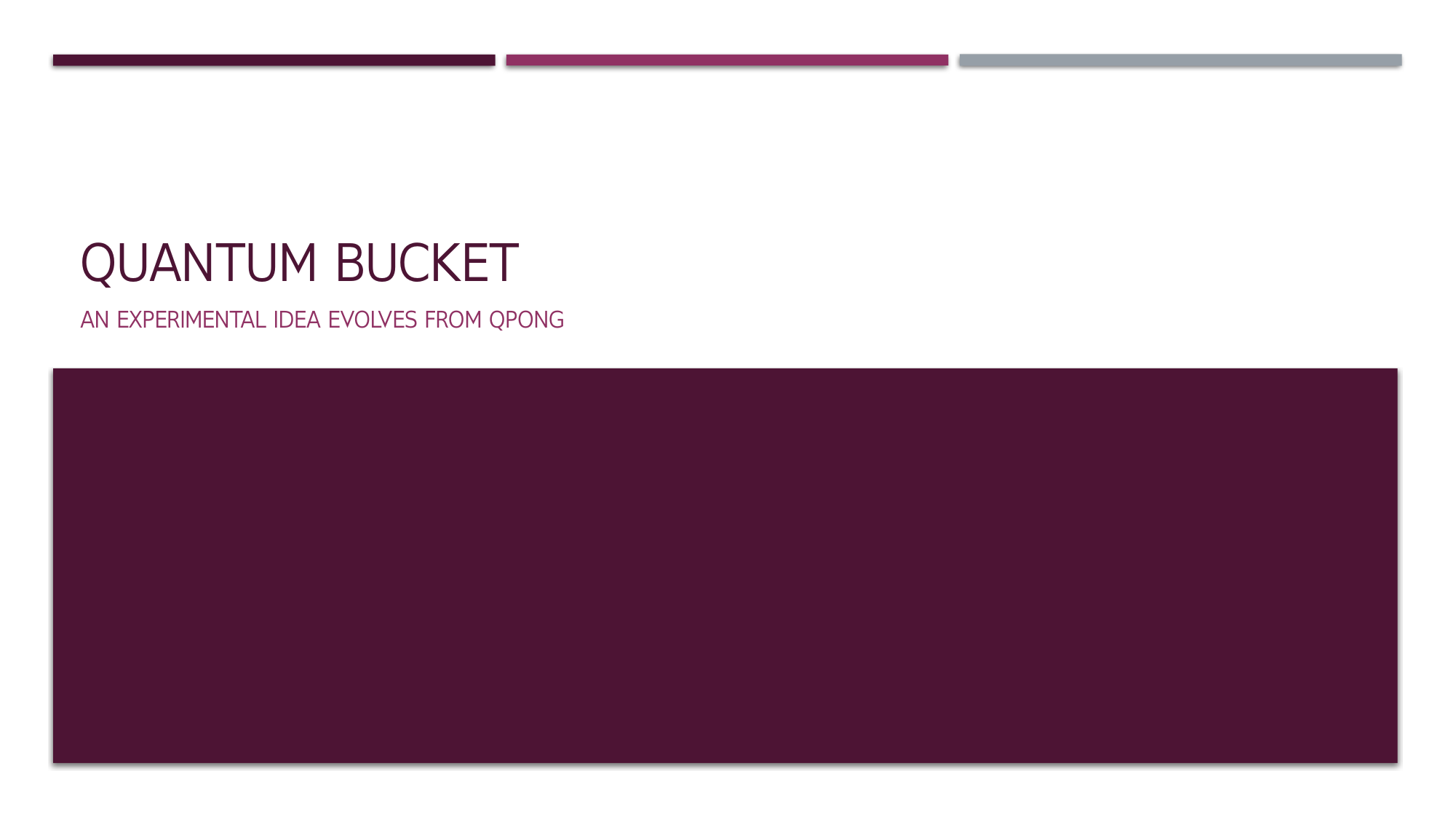

# Quantum bucket
An experimental idea evolves from qpong